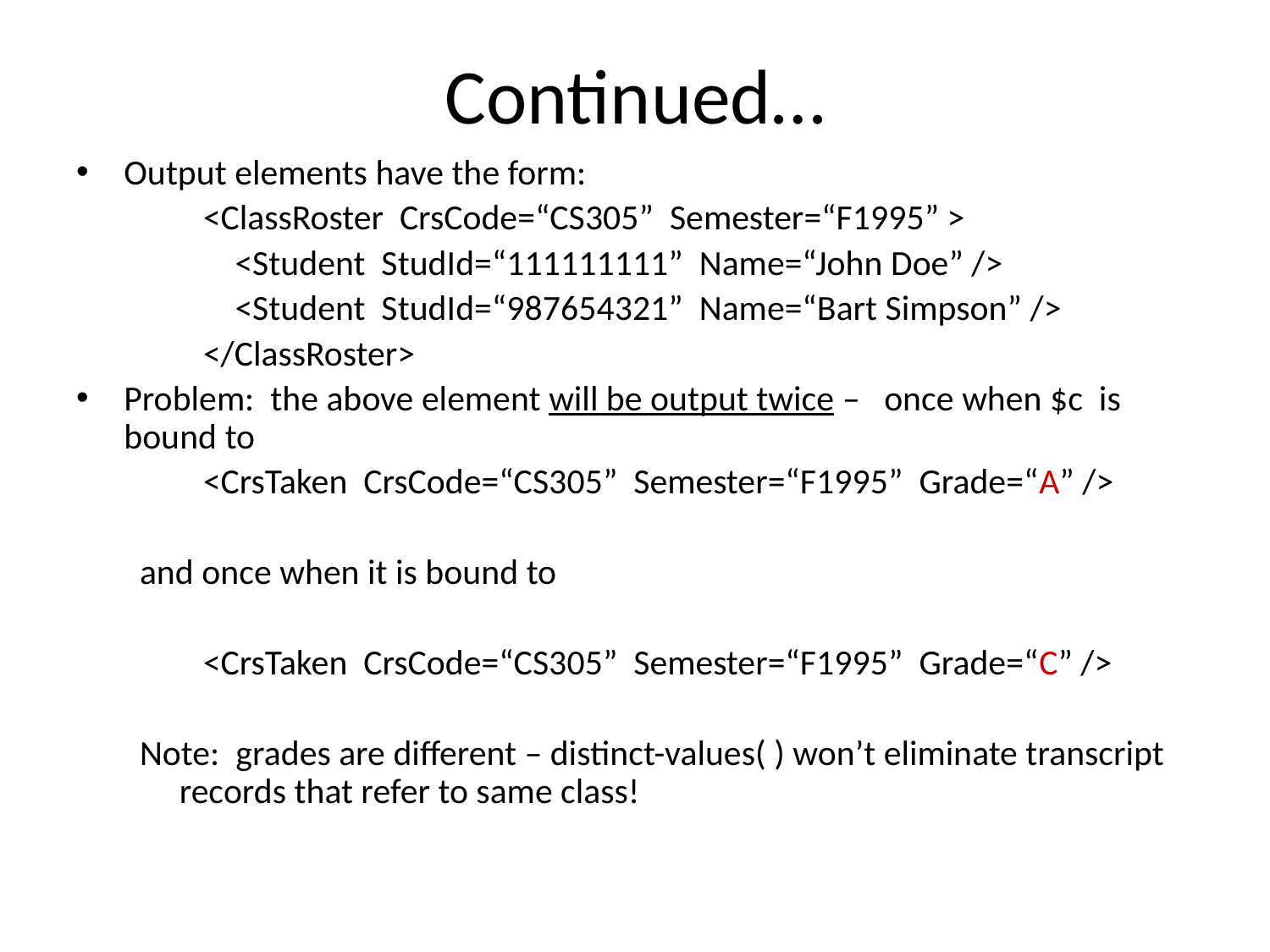

# Continued…
Output elements have the form:
<ClassRoster  CrsCode=“CS305”  Semester=“F1995” >
	<Student  StudId=“111111111”  Name=“John Doe” />
	<Student  StudId=“987654321”  Name=“Bart Simpson” />
</ClassRoster>
Problem:  the above element will be output twice –   once when $c  is bound to
<CrsTaken  CrsCode=“CS305”  Semester=“F1995”  Grade=“A” />

and once when it is bound to

<CrsTaken  CrsCode=“CS305”  Semester=“F1995”  Grade=“C” />

Note:  grades are different – distinct-values( ) won’t eliminate transcript records that refer to same class!